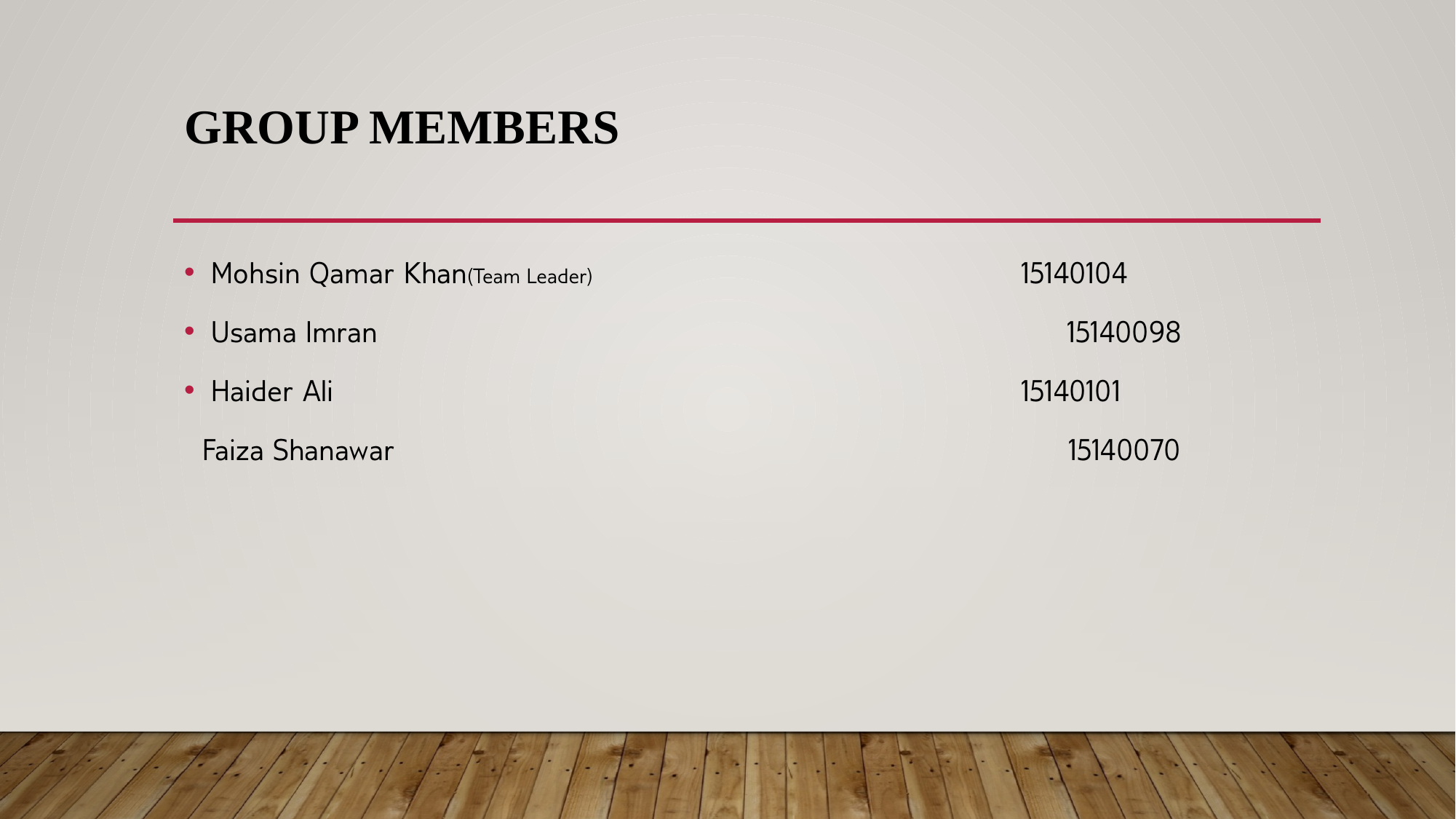

# Group Members
Mohsin Qamar Khan(Team Leader)  				     15140104
Usama Imran 	                                                                      15140098
Haider Ali 						     15140101
  Faiza Shanawar                                                                          15140070